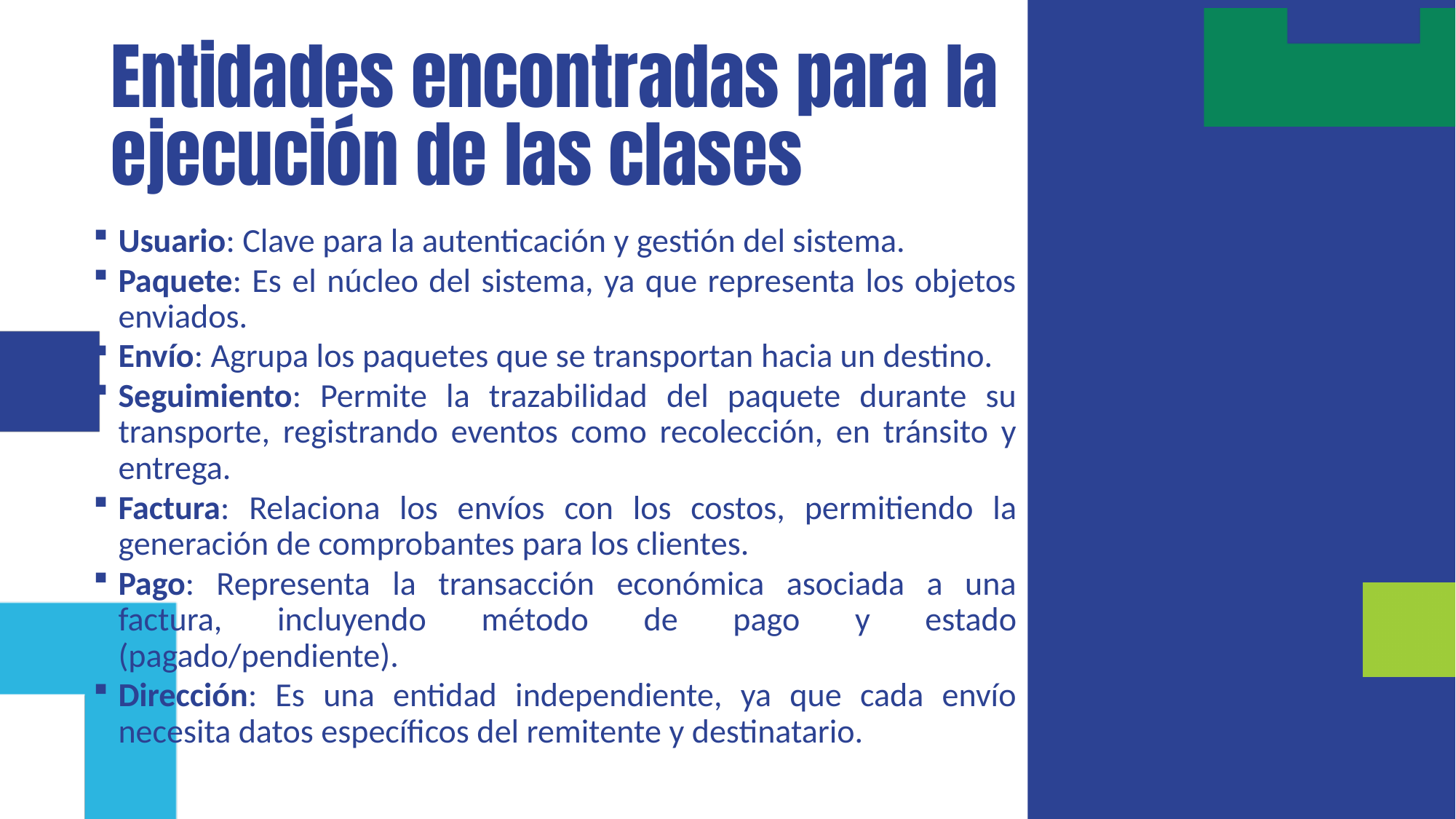

# Entidades encontradas para la ejecución de las clases
Usuario: Clave para la autenticación y gestión del sistema.
Paquete: Es el núcleo del sistema, ya que representa los objetos enviados.
Envío: Agrupa los paquetes que se transportan hacia un destino.
Seguimiento: Permite la trazabilidad del paquete durante su transporte, registrando eventos como recolección, en tránsito y entrega.
Factura: Relaciona los envíos con los costos, permitiendo la generación de comprobantes para los clientes.
Pago: Representa la transacción económica asociada a una factura, incluyendo método de pago y estado (pagado/pendiente).
Dirección: Es una entidad independiente, ya que cada envío necesita datos específicos del remitente y destinatario.